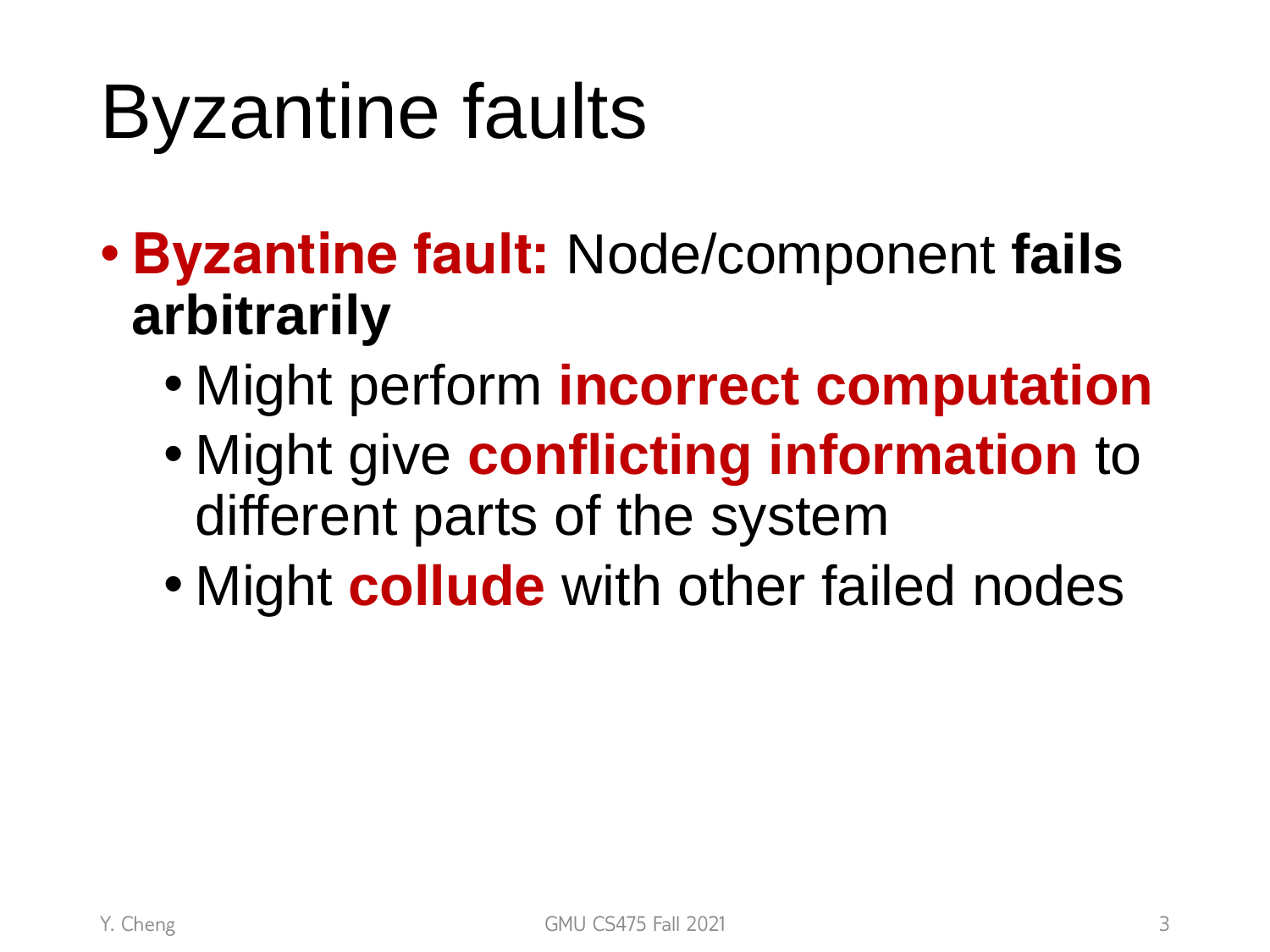

# Byzantine faults
Byzantine fault: Node/component fails arbitrarily
Might perform incorrect computation
Might give conflicting information to different parts of the system
Might collude with other failed nodes

Y. Cheng
GMU CS475 Fall 2021
3